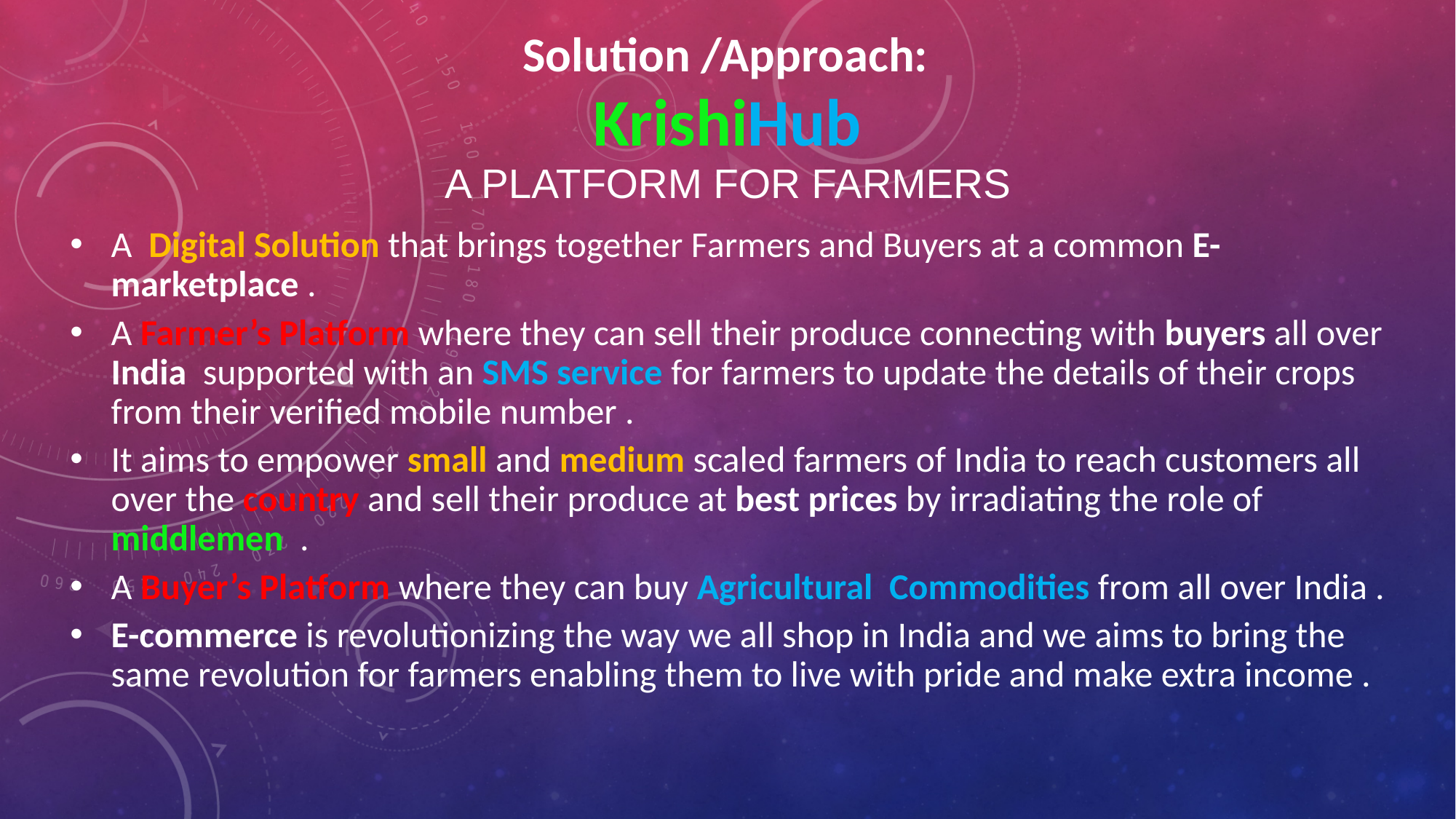

Solution /Approach:
KrishiHub
A Platform for farmers

A  Digital Solution that brings together Farmers and Buyers at a common E-marketplace .
A Farmer’s Platform where they can sell their produce connecting with buyers all over  India  supported with an SMS service for farmers to update the details of their crops from their verified mobile number .
It aims to empower small and medium scaled farmers of India to reach customers all over the country and sell their produce at best prices by irradiating the role of middlemen  .
A Buyer’s Platform where they can buy Agricultural  Commodities from all over India .
E-commerce is revolutionizing the way we all shop in India and we aims to bring the same revolution for farmers enabling them to live with pride and make extra income .